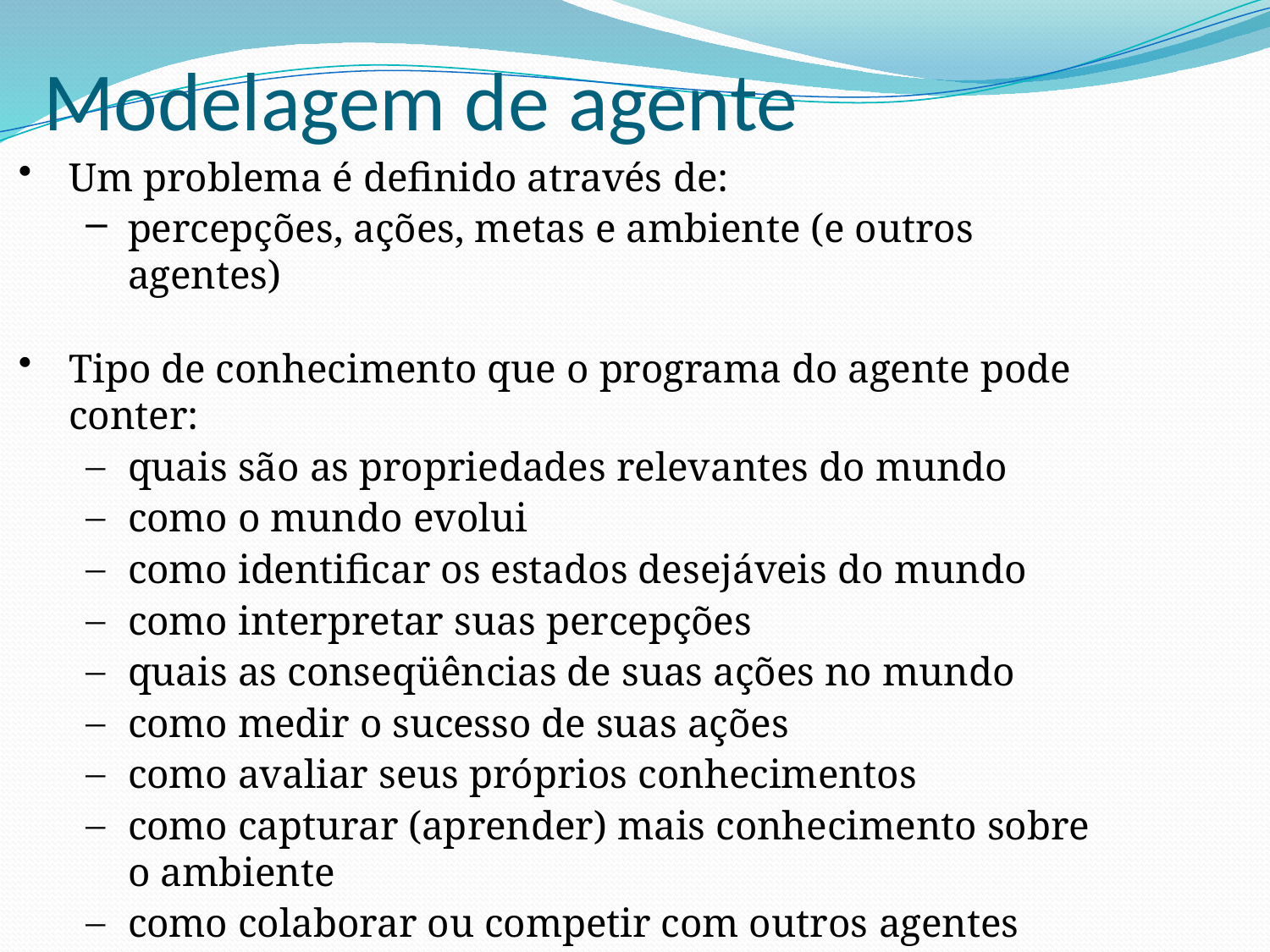

# Modelagem de agente
Um problema é definido através de:
percepções, ações, metas e ambiente (e outros agentes)

Tipo de conhecimento que o programa do agente pode conter:
quais são as propriedades relevantes do mundo
como o mundo evolui
como identificar os estados desejáveis do mundo
como interpretar suas percepções
quais as conseqüências de suas ações no mundo
como medir o sucesso de suas ações
como avaliar seus próprios conhecimentos
como capturar (aprender) mais conhecimento sobre o ambiente
como colaborar ou competir com outros agentes
etc